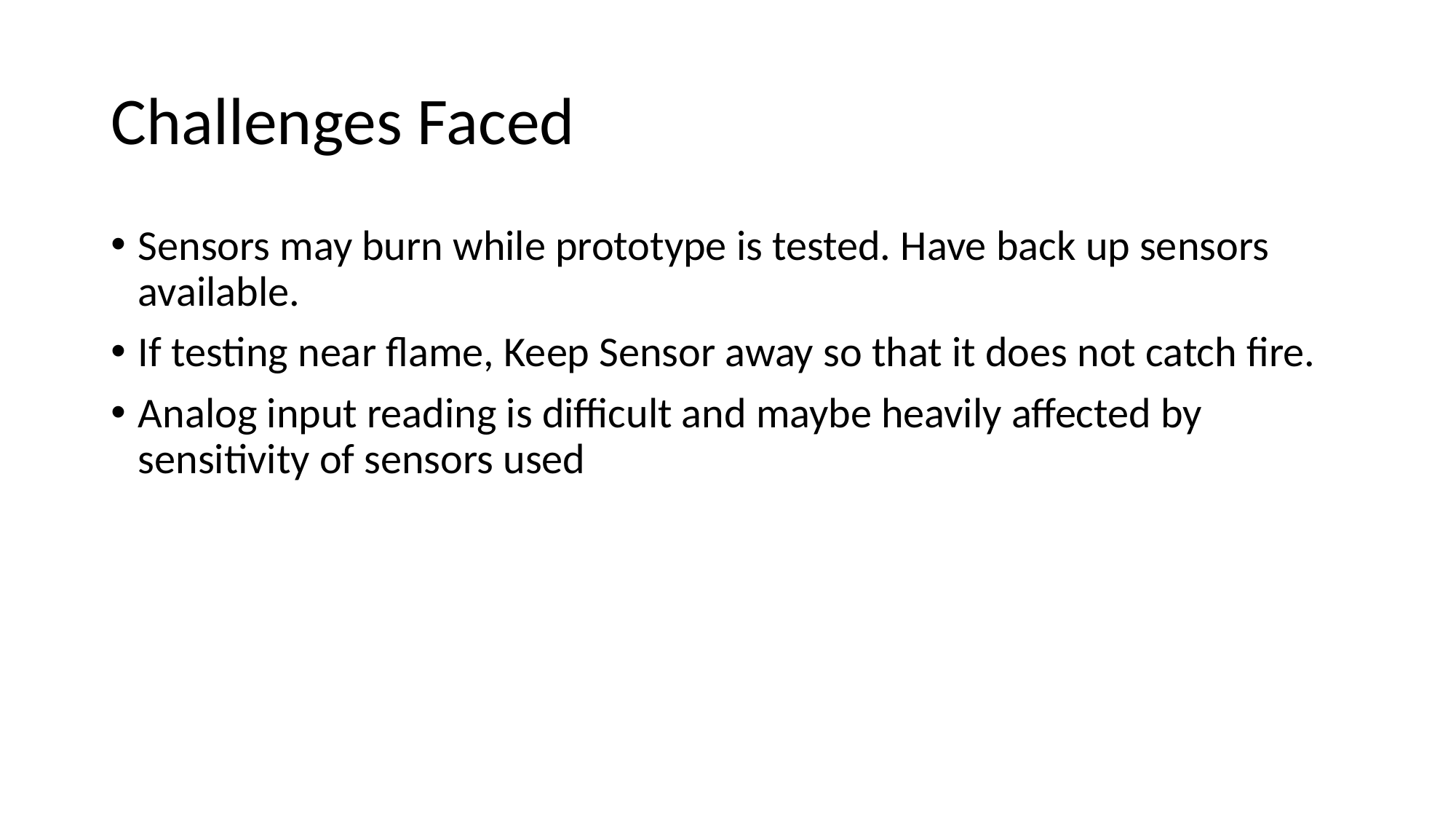

# Challenges Faced
Sensors may burn while prototype is tested. Have back up sensors available.
If testing near flame, Keep Sensor away so that it does not catch fire.
Analog input reading is difficult and maybe heavily affected by sensitivity of sensors used